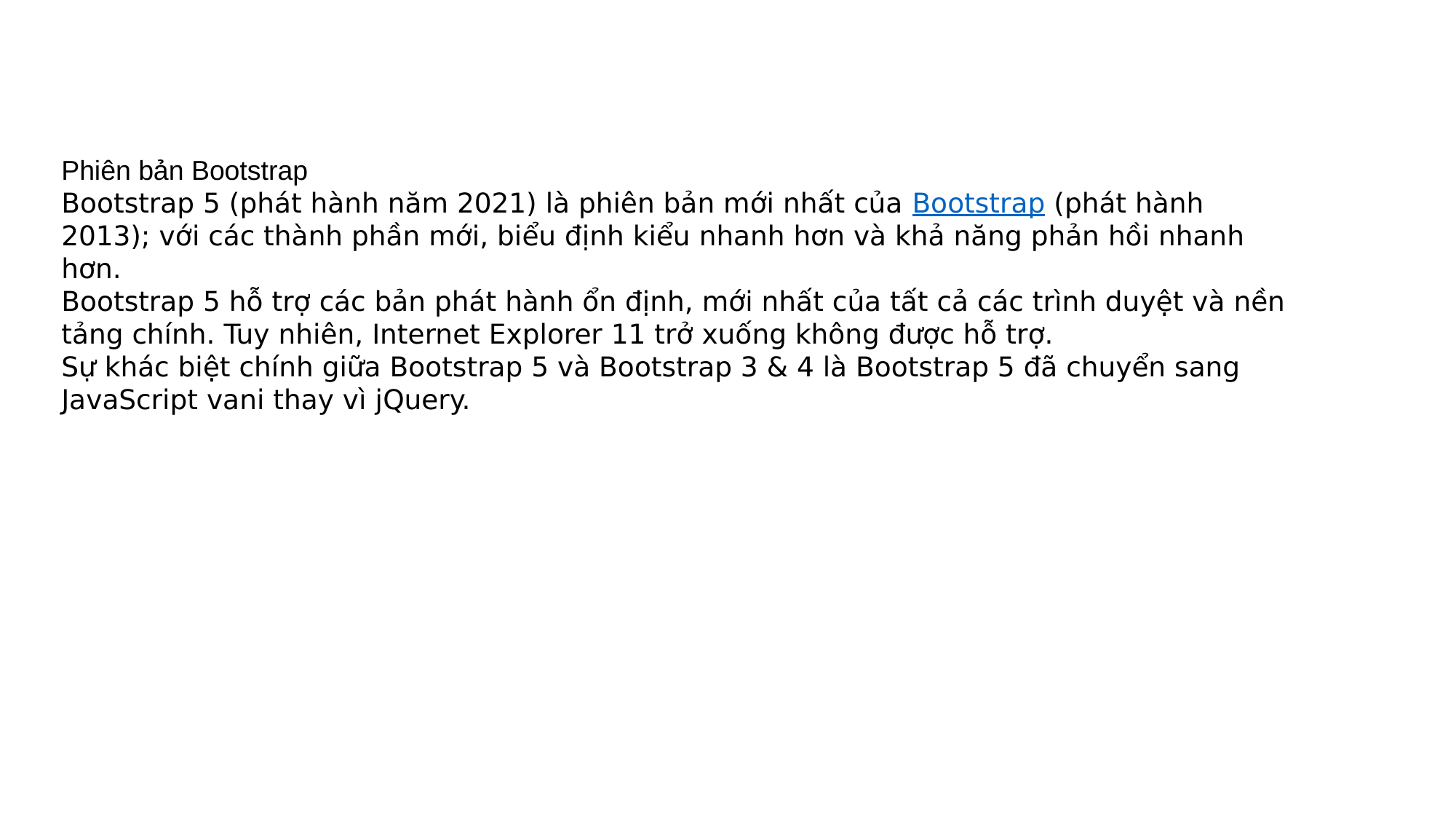

Phiên bản Bootstrap
Bootstrap 5 (phát hành năm 2021) là phiên bản mới nhất của Bootstrap (phát hành 2013); với các thành phần mới, biểu định kiểu nhanh hơn và khả năng phản hồi nhanh hơn.
Bootstrap 5 hỗ trợ các bản phát hành ổn định, mới nhất của tất cả các trình duyệt và nền tảng chính. Tuy nhiên, Internet Explorer 11 trở xuống không được hỗ trợ.
Sự khác biệt chính giữa Bootstrap 5 và Bootstrap 3 & 4 là Bootstrap 5 đã chuyển sang JavaScript vani thay vì jQuery.